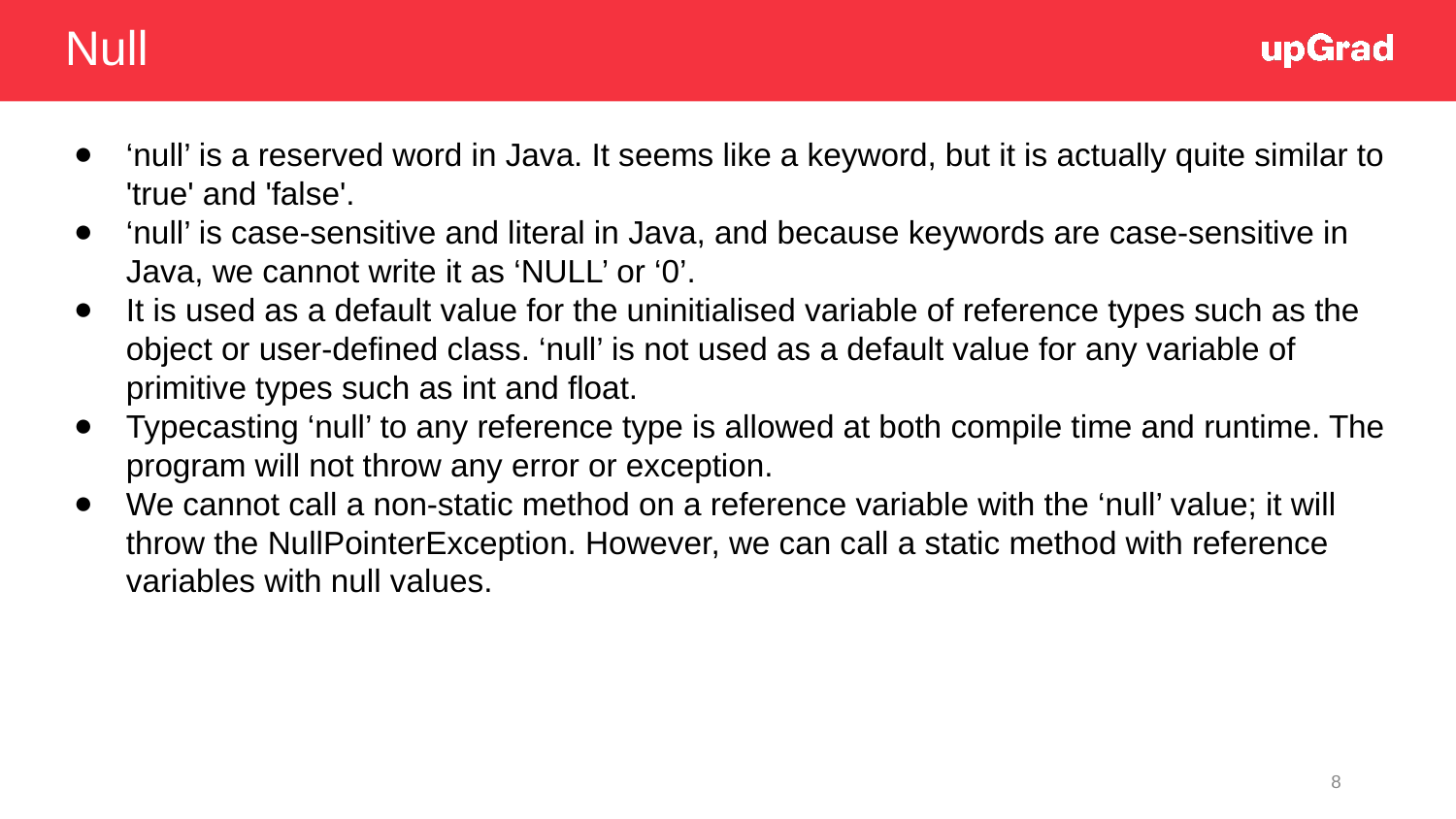

# Null
‘null’ is a reserved word in Java. It seems like a keyword, but it is actually quite similar to 'true' and 'false'.
‘null’ is case-sensitive and literal in Java, and because keywords are case-sensitive in Java, we cannot write it as ‘NULL’ or ‘0’.
It is used as a default value for the uninitialised variable of reference types such as the object or user-defined class. ‘null’ is not used as a default value for any variable of primitive types such as int and float.
Typecasting ‘null’ to any reference type is allowed at both compile time and runtime. The program will not throw any error or exception.
We cannot call a non-static method on a reference variable with the ‘null’ value; it will throw the NullPointerException. However, we can call a static method with reference variables with null values.
8